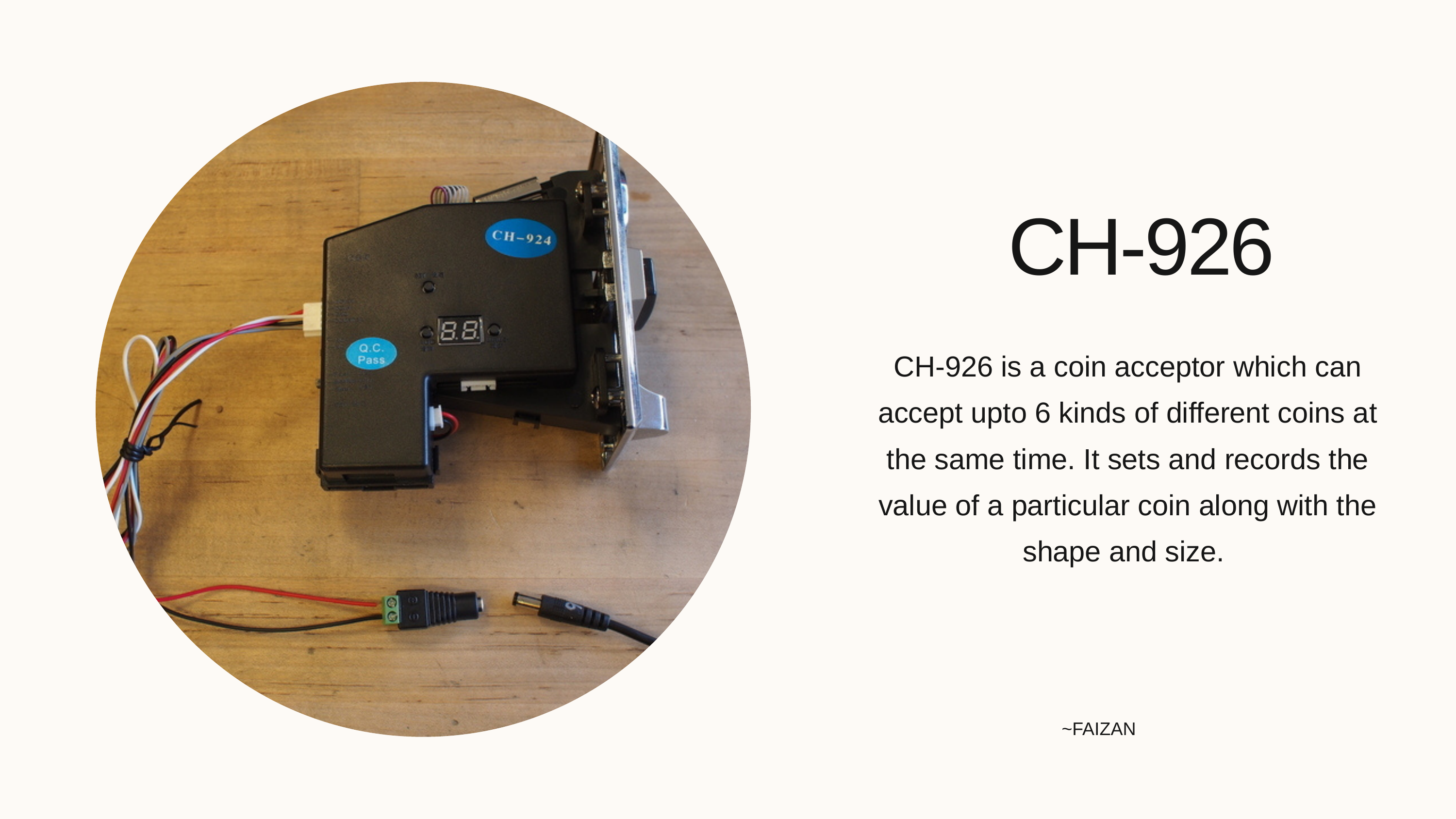

CH-926
CH-926 is a coin acceptor which can accept upto 6 kinds of different coins at the same time. It sets and records the value of a particular coin along with the shape and size.
~FAIZAN